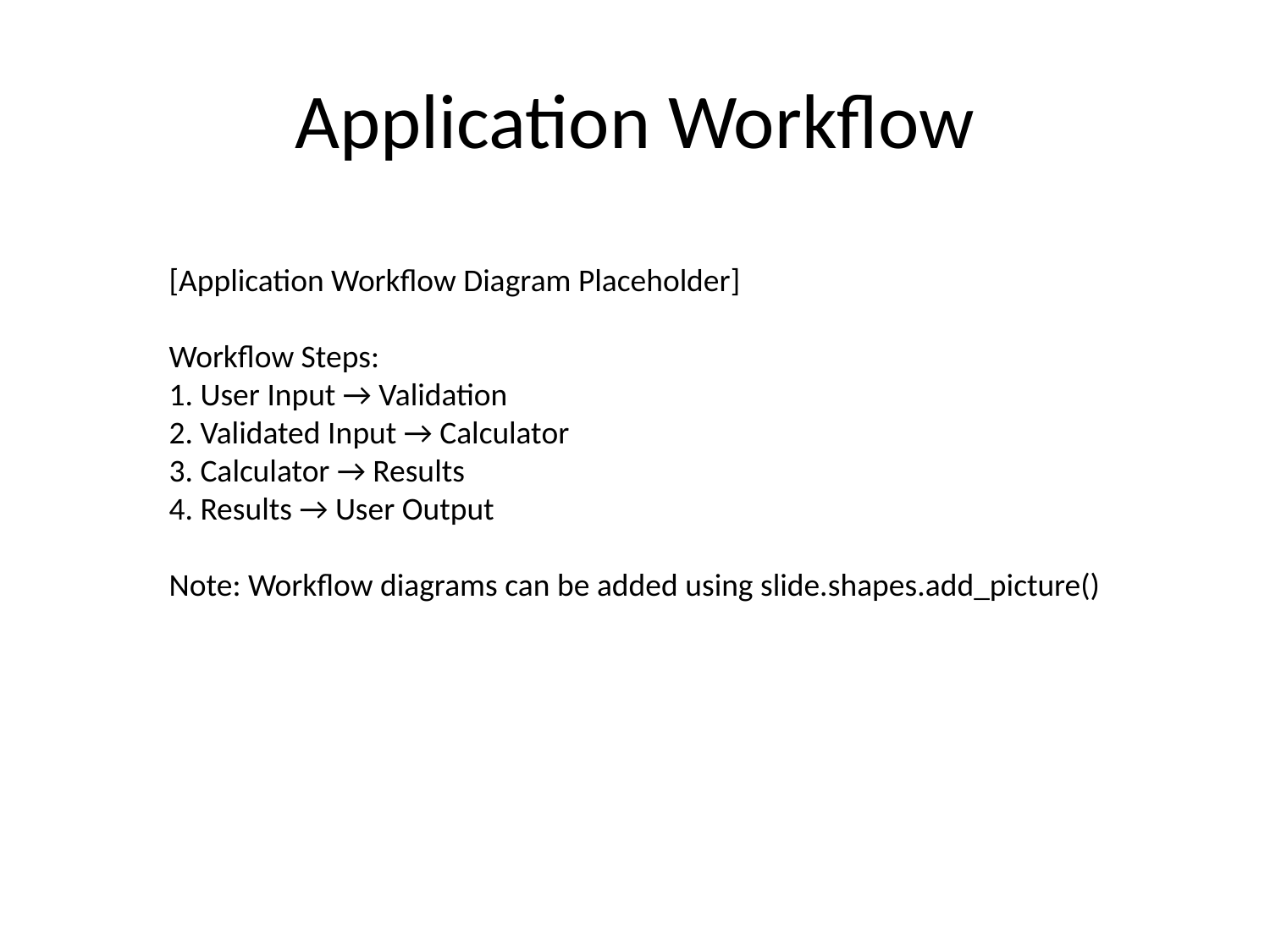

# Application Workflow
[Application Workflow Diagram Placeholder]

Workflow Steps:
1. User Input → Validation
2. Validated Input → Calculator
3. Calculator → Results
4. Results → User Output

Note: Workflow diagrams can be added using slide.shapes.add_picture()